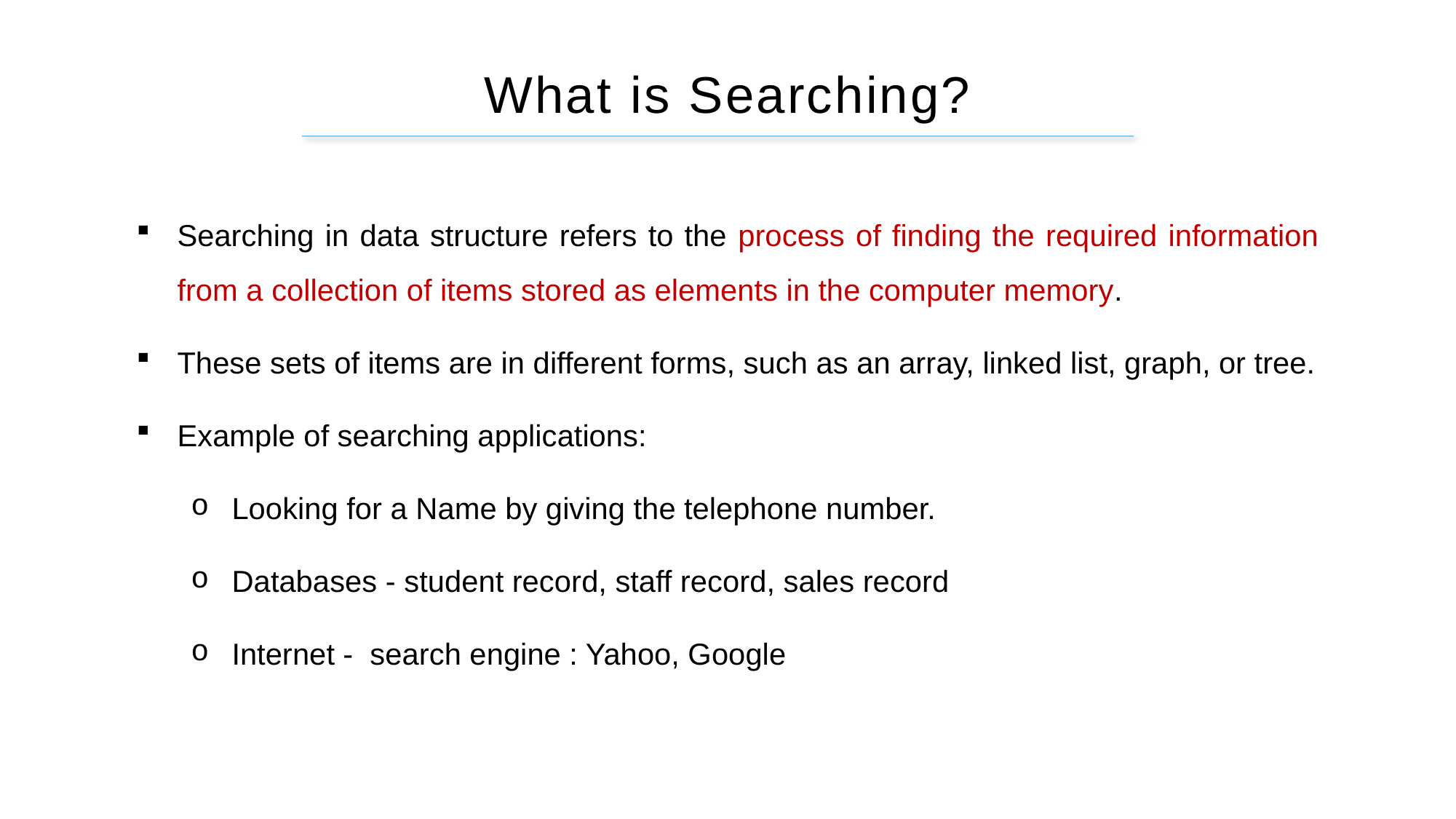

# What is Searching?
Searching in data structure refers to the process of finding the required information from a collection of items stored as elements in the computer memory.
These sets of items are in different forms, such as an array, linked list, graph, or tree.
Example of searching applications:
Looking for a Name by giving the telephone number.
Databases - student record, staff record, sales record
Internet -  search engine : Yahoo, Google